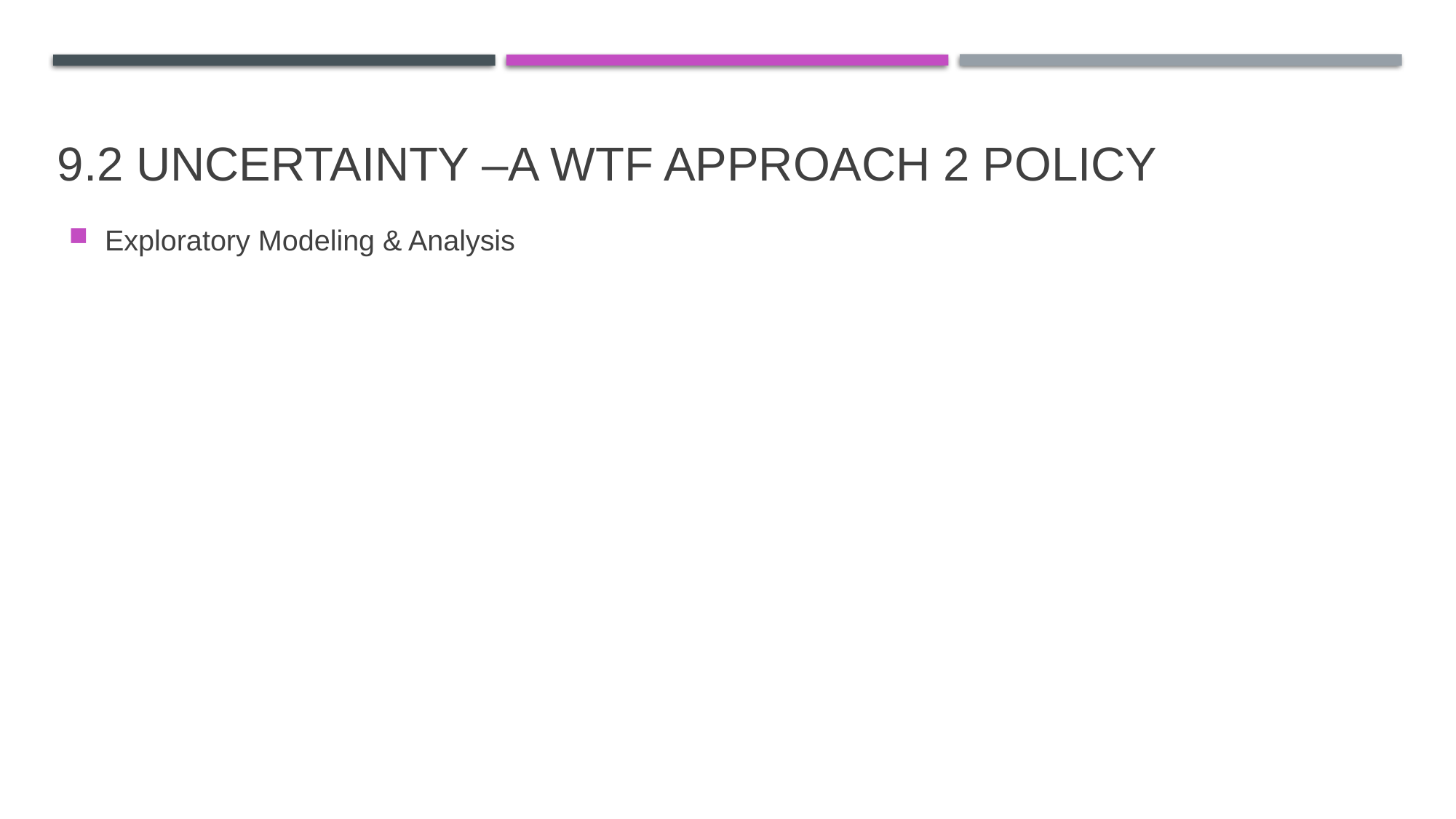

# 9.2 Uncertainty –a WTF approach 2 Policy
Exploratory Modeling & Analysis